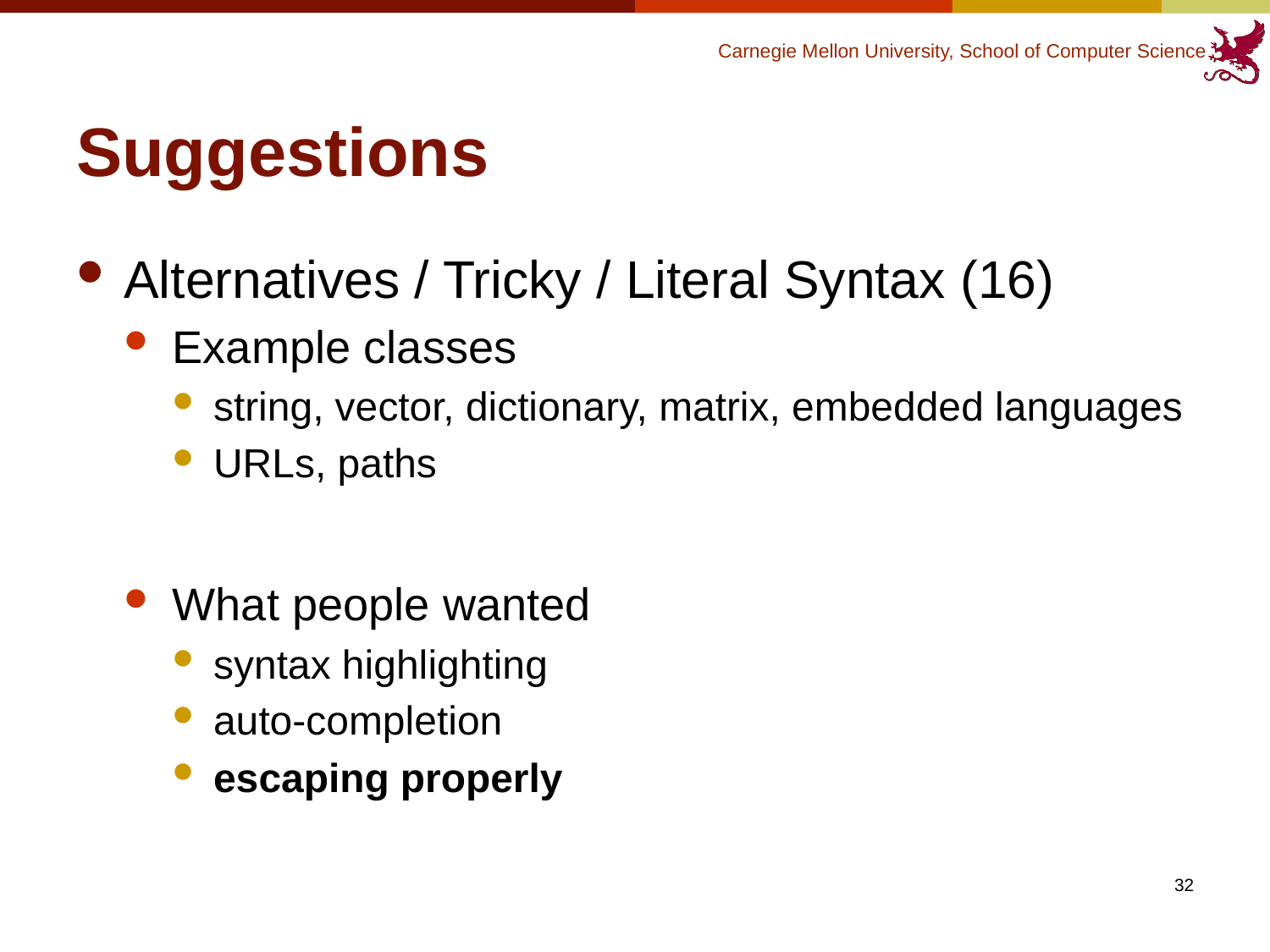

# Suggestions
Alternatives / Tricky / Literal Syntax (16)
Example classes
string, vector, dictionary, matrix, embedded languages
URLs, paths

What people wanted
syntax highlighting
auto-completion
escaping properly

32